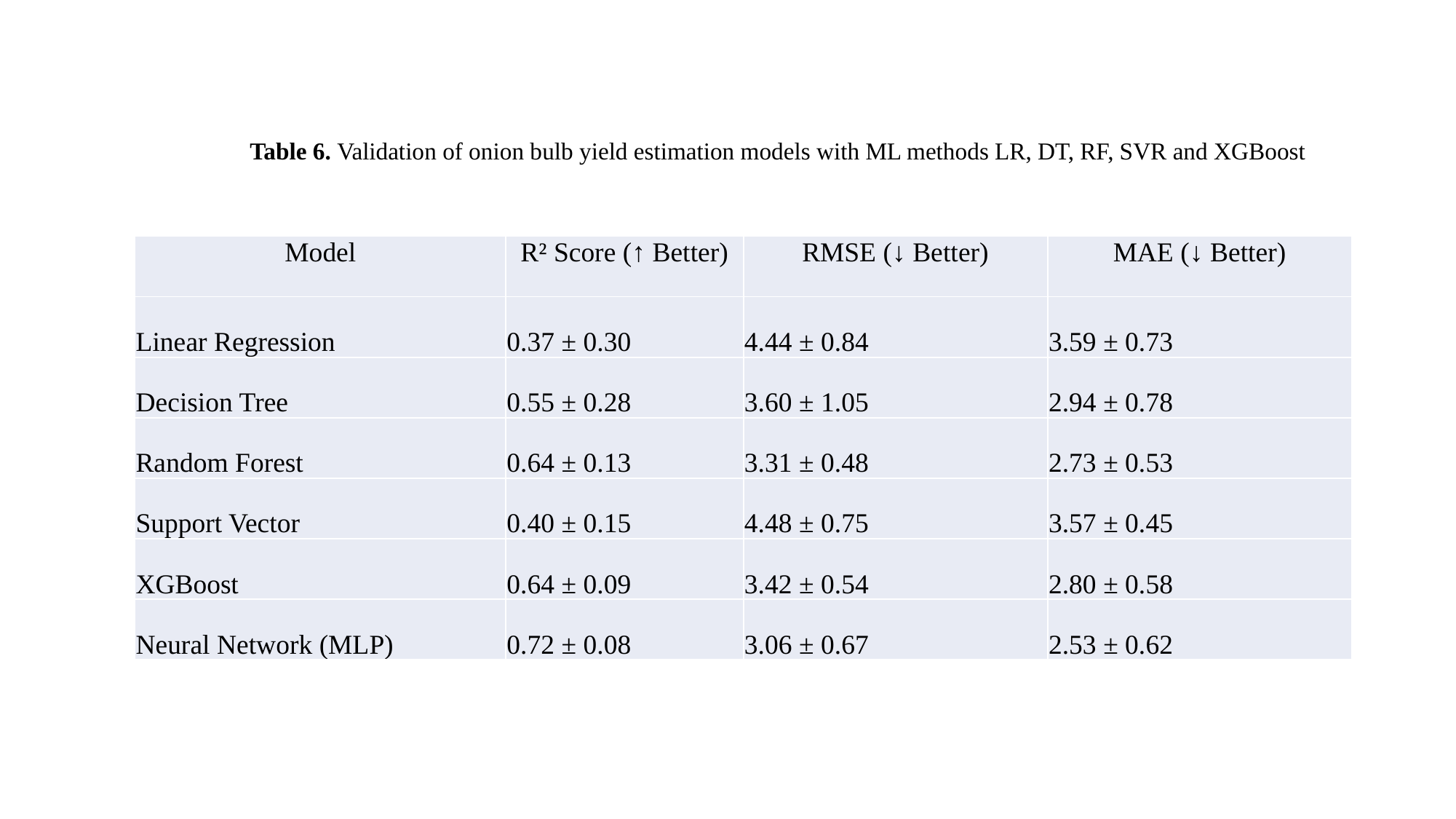

Table 6. Validation of onion bulb yield estimation models with ML methods LR, DT, RF, SVR and XGBoost
| Model | R² Score (↑ Better) | RMSE (↓ Better) | MAE (↓ Better) |
| --- | --- | --- | --- |
| Linear Regression | 0.37 ± 0.30 | 4.44 ± 0.84 | 3.59 ± 0.73 |
| Decision Tree | 0.55 ± 0.28 | 3.60 ± 1.05 | 2.94 ± 0.78 |
| Random Forest | 0.64 ± 0.13 | 3.31 ± 0.48 | 2.73 ± 0.53 |
| Support Vector | 0.40 ± 0.15 | 4.48 ± 0.75 | 3.57 ± 0.45 |
| XGBoost | 0.64 ± 0.09 | 3.42 ± 0.54 | 2.80 ± 0.58 |
| Neural Network (MLP) | 0.72 ± 0.08 | 3.06 ± 0.67 | 2.53 ± 0.62 |